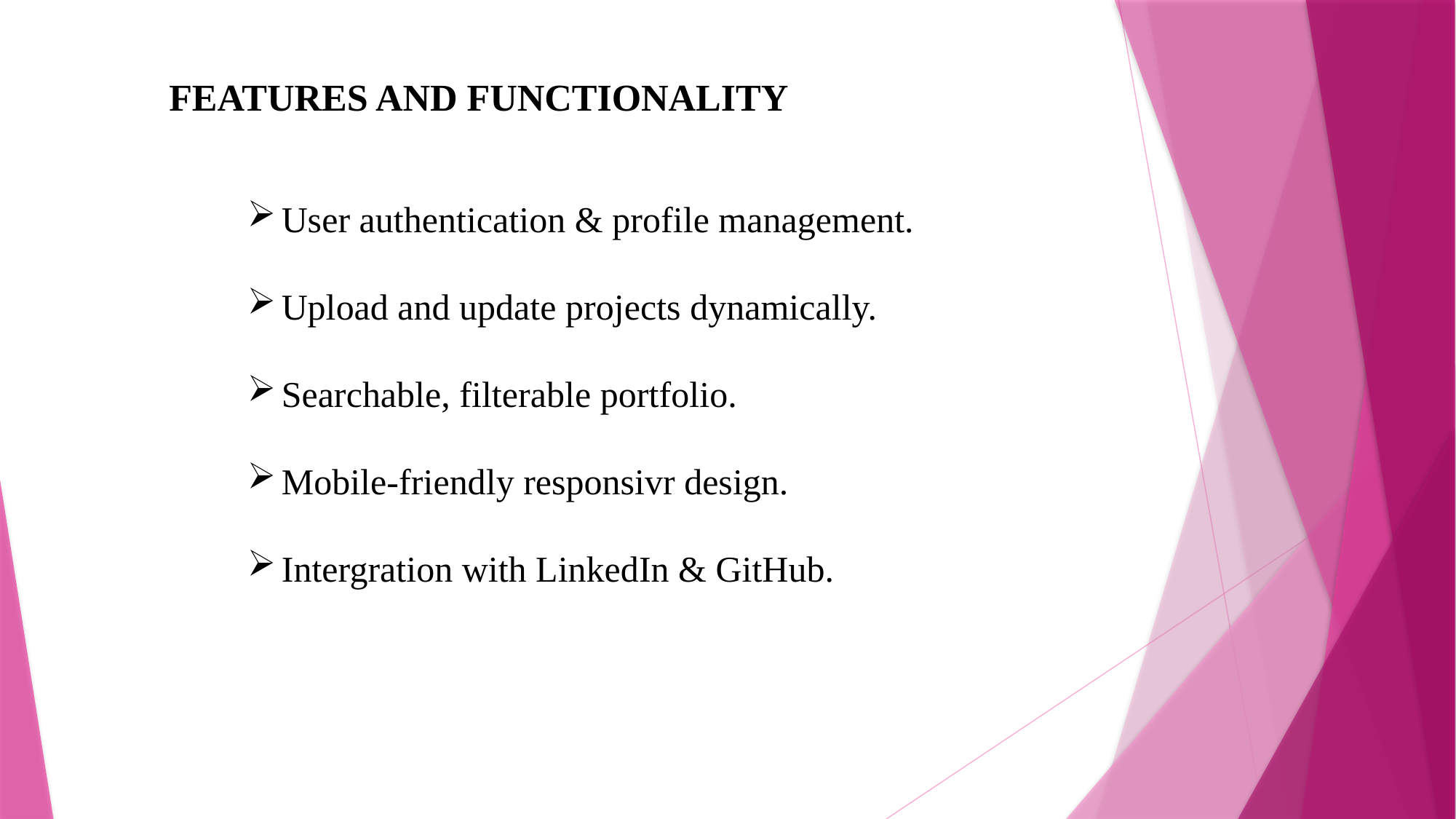

FEATURES AND FUNCTIONALITY
User authentication & profile management.

Upload and update projects dynamically.

Searchable, filterable portfolio.

Mobile-friendly responsivr design.

Intergration with LinkedIn & GitHub.